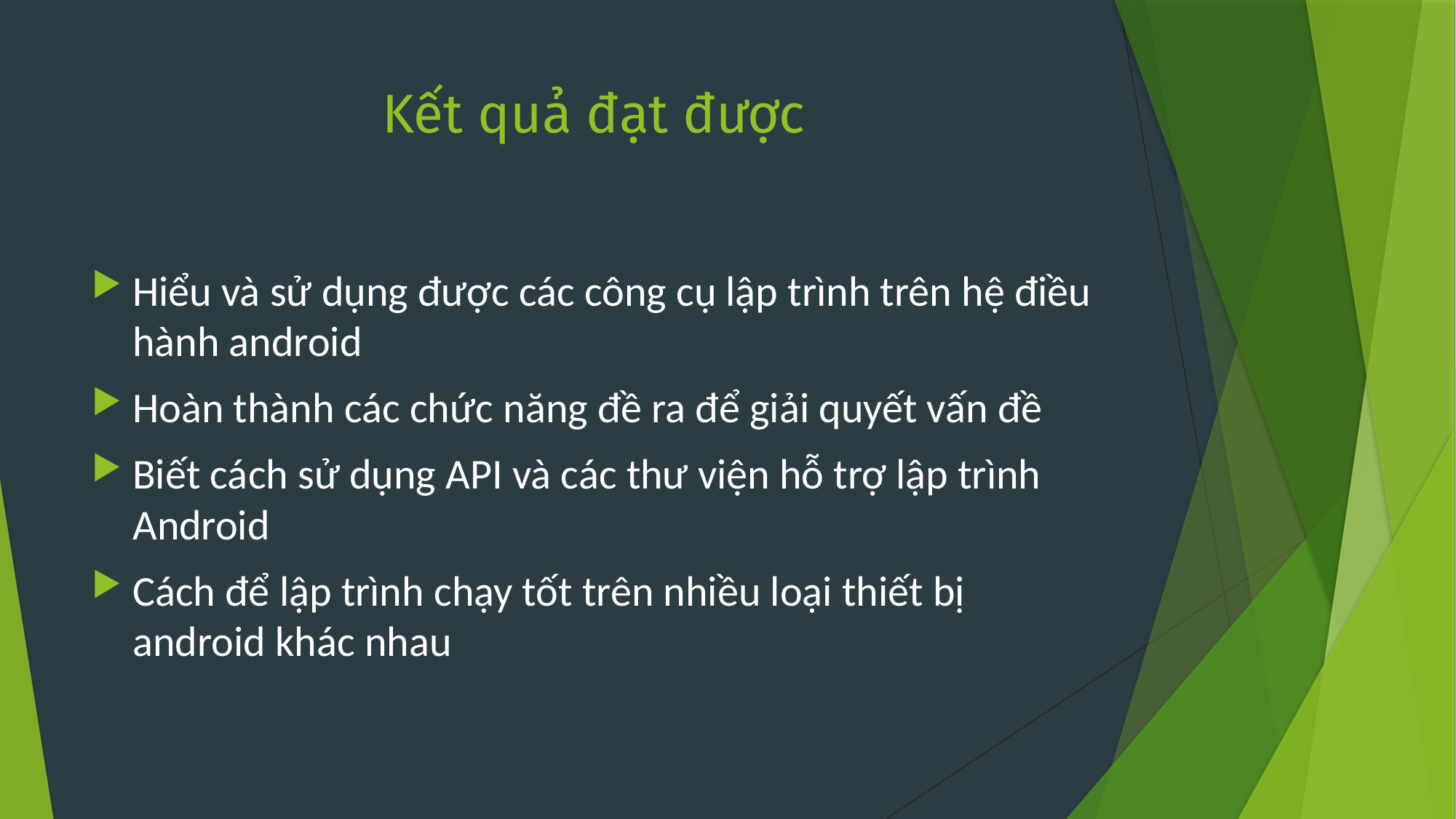

# Kết quả đạt được
Hiểu và sử dụng được các công cụ lập trình trên hệ điều hành android
Hoàn thành các chức năng đề ra để giải quyết vấn đề
Biết cách sử dụng API và các thư viện hỗ trợ lập trình Android
Cách để lập trình chạy tốt trên nhiều loại thiết bị android khác nhau